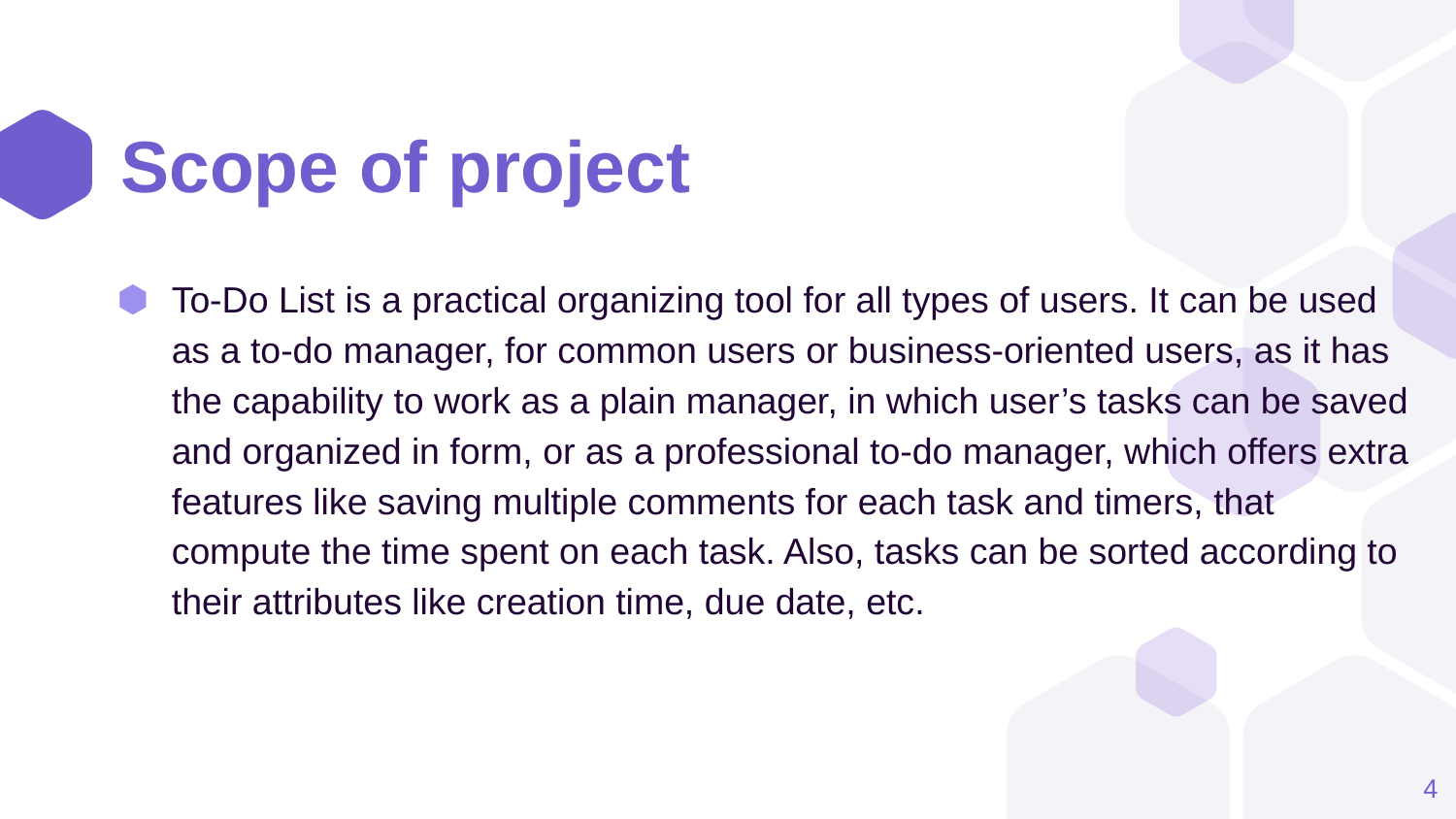

# Scope of project
To-Do List is a practical organizing tool for all types of users. It can be used as a to-do manager, for common users or business-oriented users, as it has the capability to work as a plain manager, in which user’s tasks can be saved and organized in form, or as a professional to-do manager, which offers extra features like saving multiple comments for each task and timers, that compute the time spent on each task. Also, tasks can be sorted according to their attributes like creation time, due date, etc.
4